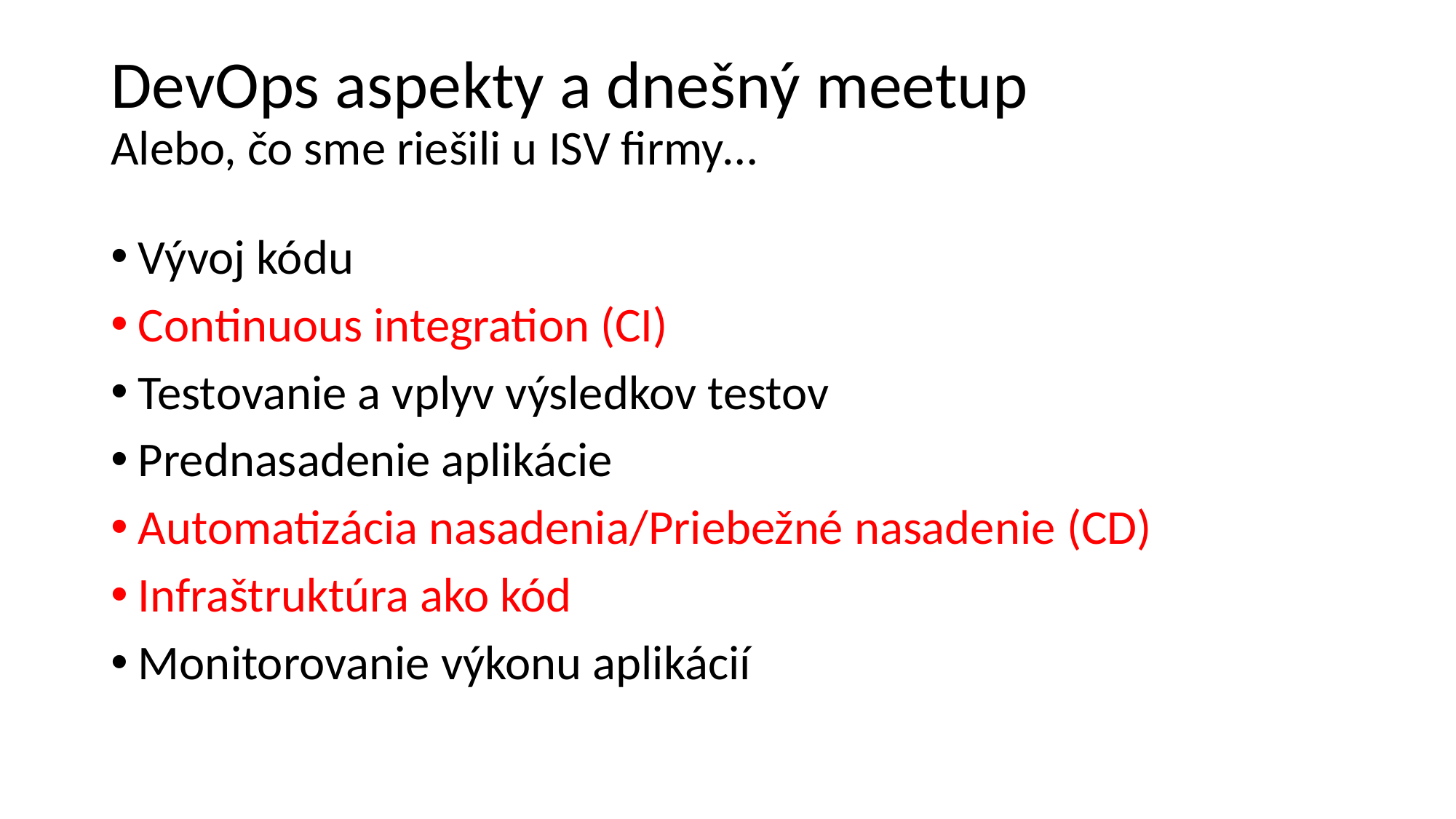

# DevOps aspekty a dnešný meetup Alebo, čo sme riešili u ISV firmy…
Vývoj kódu
Continuous integration (CI)
Testovanie a vplyv výsledkov testov
Prednasadenie aplikácie
Automatizácia nasadenia/Priebežné nasadenie (CD)
Infraštruktúra ako kód
Monitorovanie výkonu aplikácií